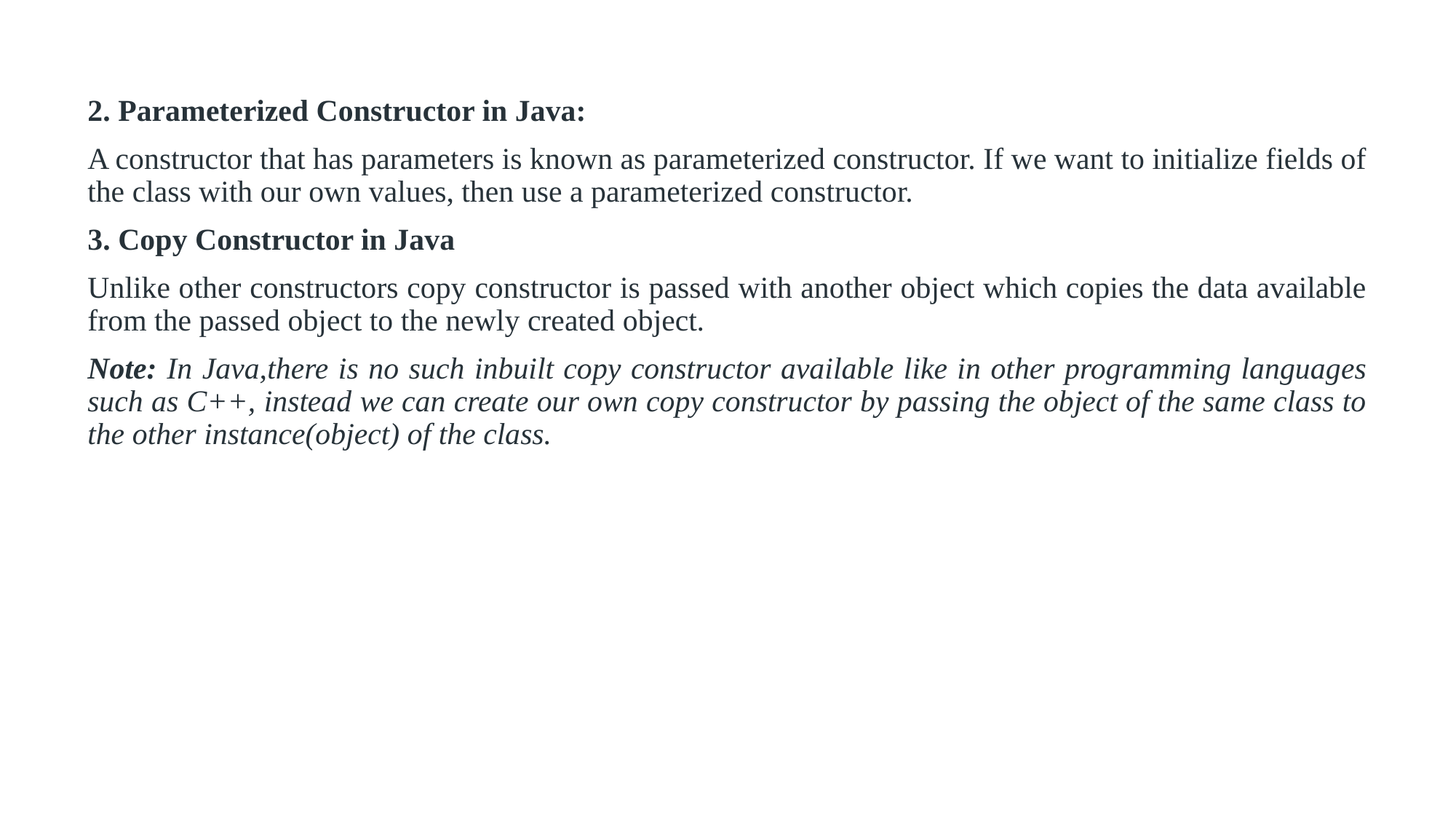

2. Parameterized Constructor in Java:
A constructor that has parameters is known as parameterized constructor. If we want to initialize fields of the class with our own values, then use a parameterized constructor.
3. Copy Constructor in Java
Unlike other constructors copy constructor is passed with another object which copies the data available from the passed object to the newly created object.
Note: In Java,there is no such inbuilt copy constructor available like in other programming languages such as C++, instead we can create our own copy constructor by passing the object of the same class to the other instance(object) of the class.